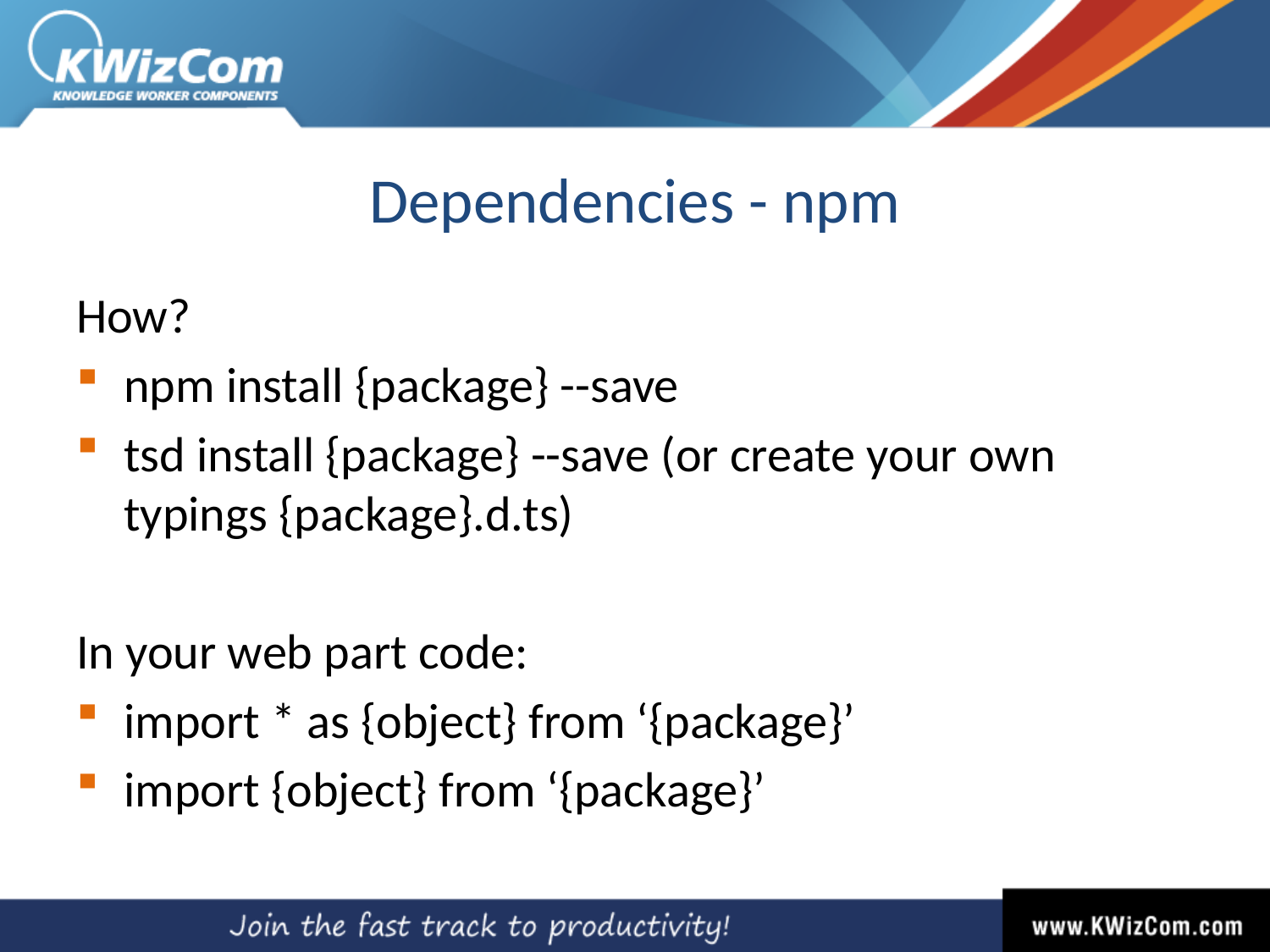

# Dependencies - npm
How?
npm install {package} --save
tsd install {package} --save (or create your own typings {package}.d.ts)

In your web part code:
import * as {object} from ‘{package}’
import {object} from ‘{package}’